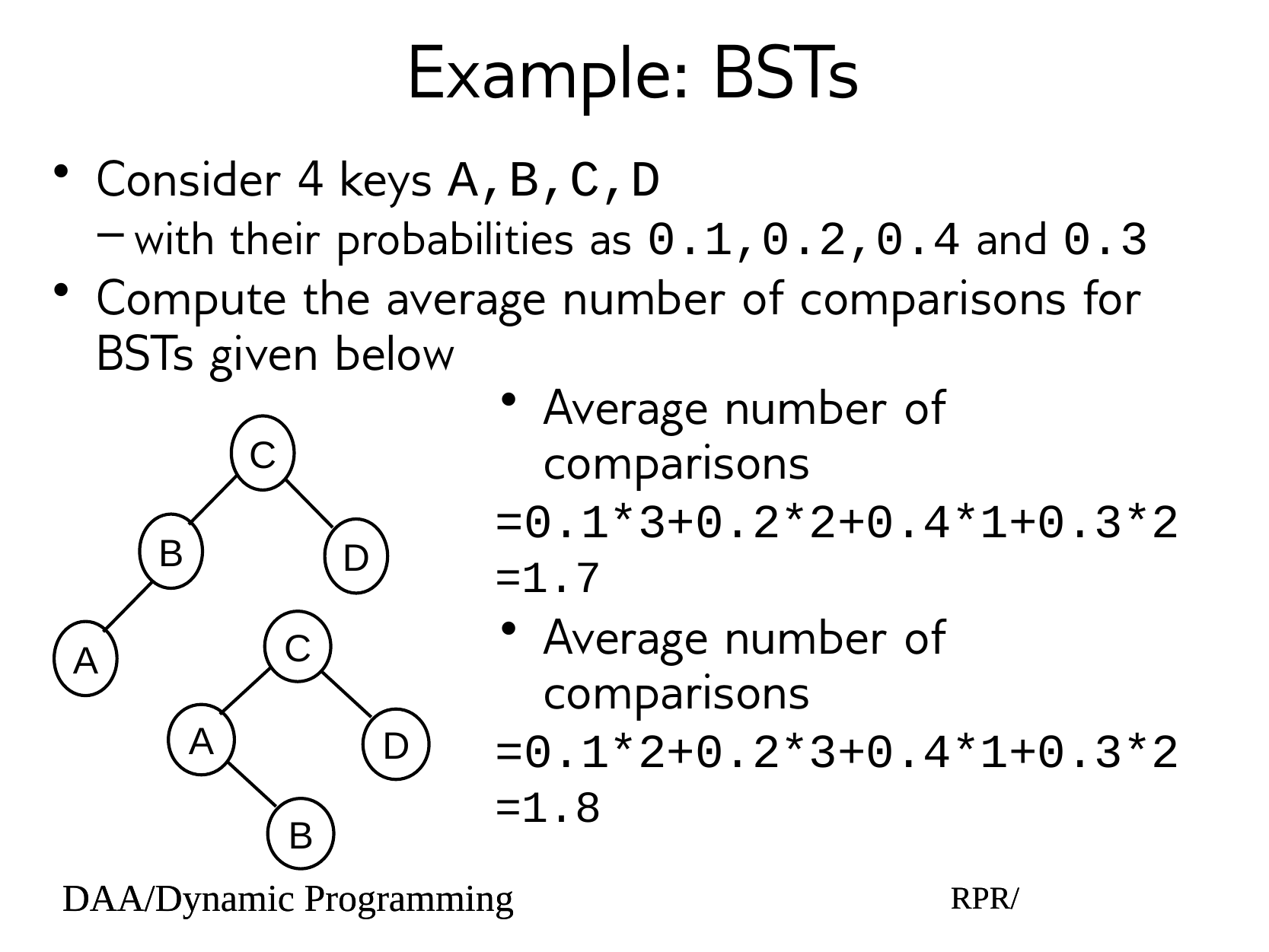

# Example: BSTs
Consider 4 keys A,B,C,D
with their probabilities as 0.1,0.2,0.4 and 0.3
Compute the average number of comparisons for BSTs given below
Average number of comparisons
=0.1*3+0.2*2+0.4*1+0.3*2
=1.7
C

B
D

A
Average number of comparisons
=0.1*2+0.2*3+0.4*1+0.3*2
=1.8
C

A
D

B
DAA/Dynamic Programming
RPR/
10